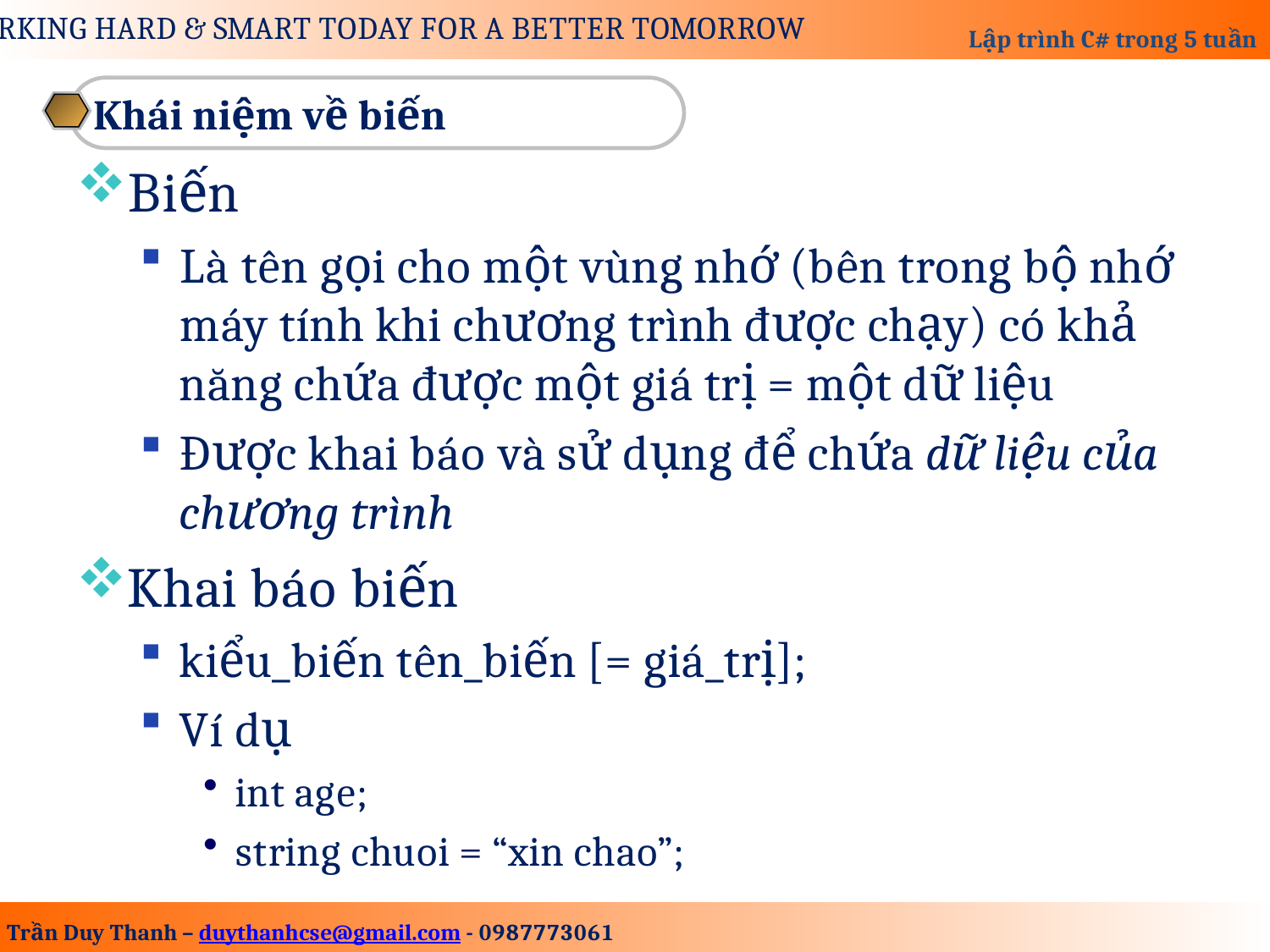

Khái niệm về biến

Biến
Là tên gọi cho một vùng nhớ (bên trong bộ nhớ máy tính khi chương trình được chạy) có khả năng chứa được một giá trị = một dữ liệu
Được khai báo và sử dụng để chứa dữ liệu của chương trình
Khai báo biến
kiểu_biến tên_biến [= giá_trị];
Ví dụ
int age;
string chuoi = “xin chao”;